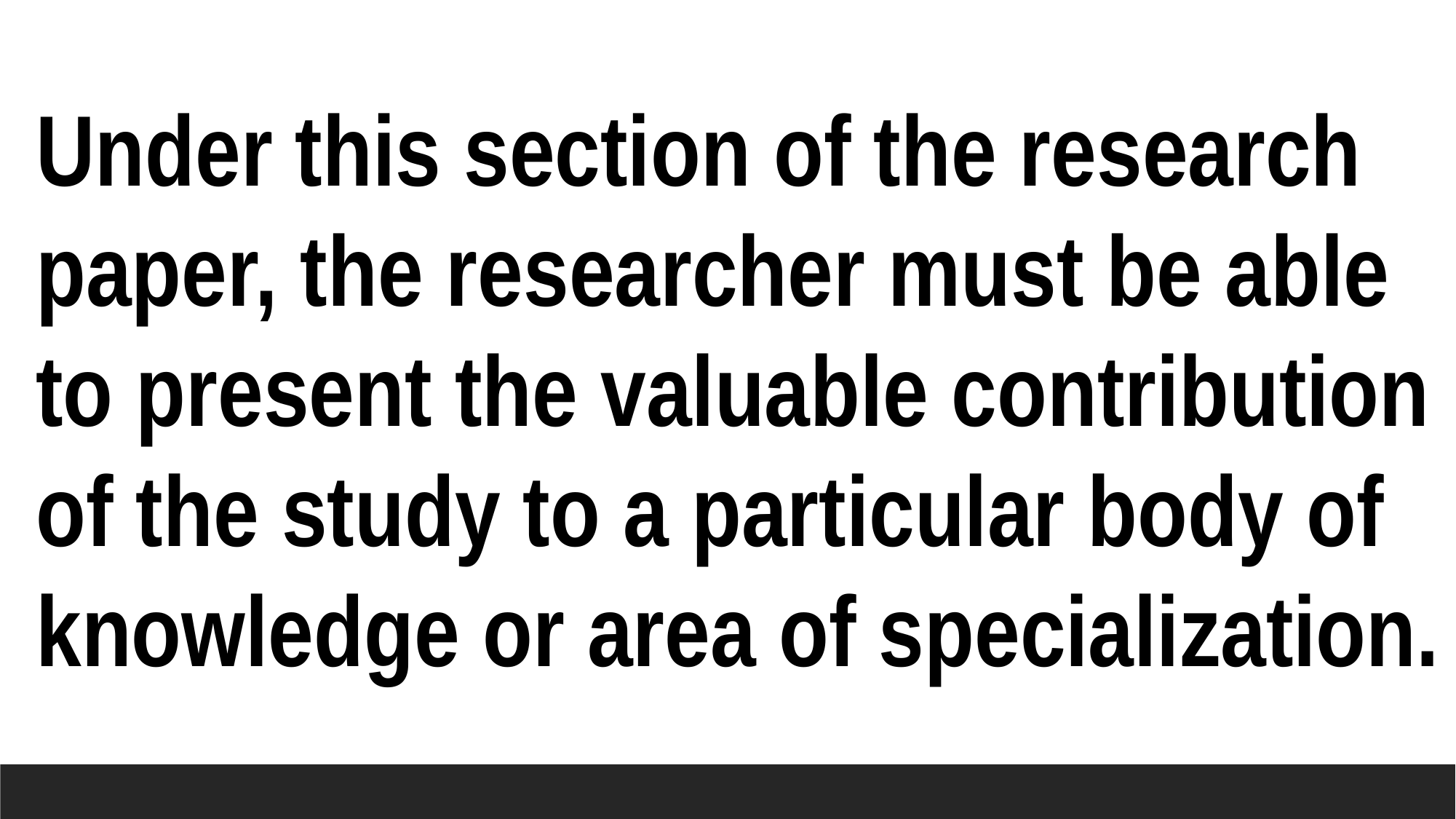

Under this section of the research paper, the researcher must be able to present the valuable contribution of the study to a particular body of knowledge or area of specialization.